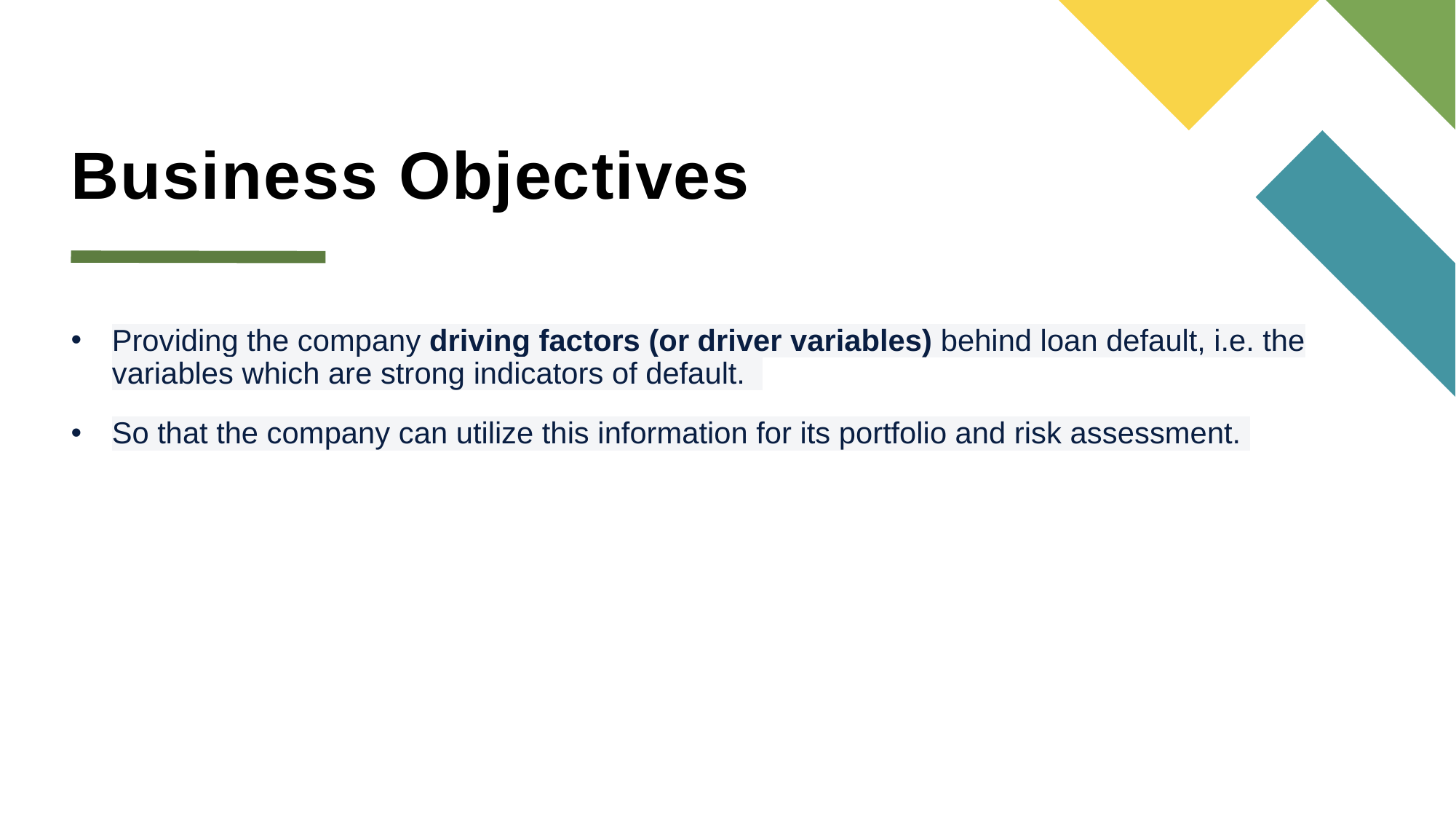

# Business Objectives
Providing the company driving factors (or driver variables) behind loan default, i.e. the variables which are strong indicators of default.
So that the company can utilize this information for its portfolio and risk assessment.